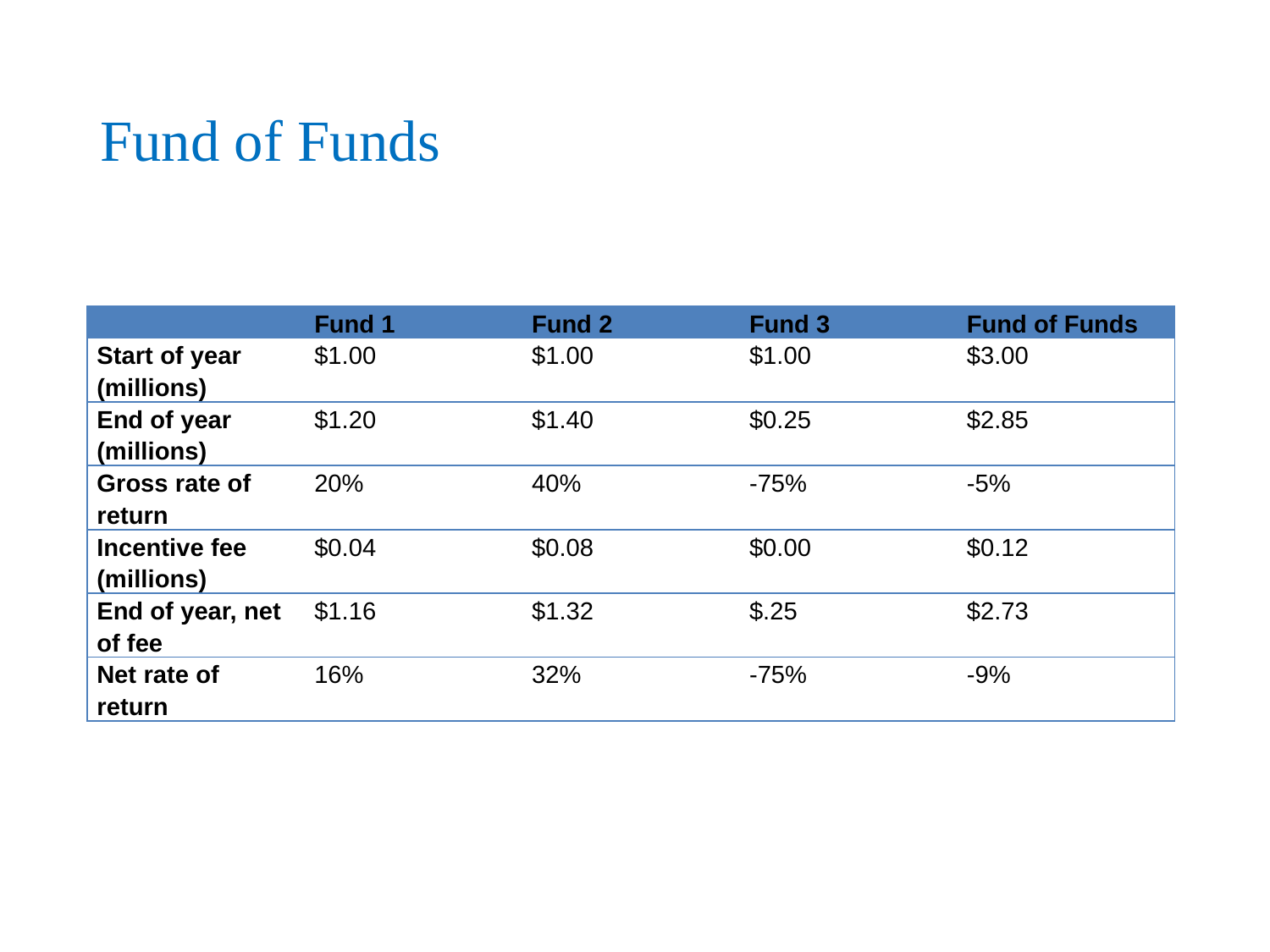

# Fund of Funds
|  | Fund 1 | Fund 2 | Fund 3 | Fund of Funds |
| --- | --- | --- | --- | --- |
| Start of year (millions) | $1.00 | $1.00 | $1.00 | $3.00 |
| End of year (millions) | $1.20 | $1.40 | $0.25 | $2.85 |
| Gross rate of return | 20% | 40% | -75% | -5% |
| Incentive fee (millions) | $0.04 | $0.08 | $0.00 | $0.12 |
| End of year, net of fee | $1.16 | $1.32 | $.25 | $2.73 |
| Net rate of return | 16% | 32% | -75% | -9% |